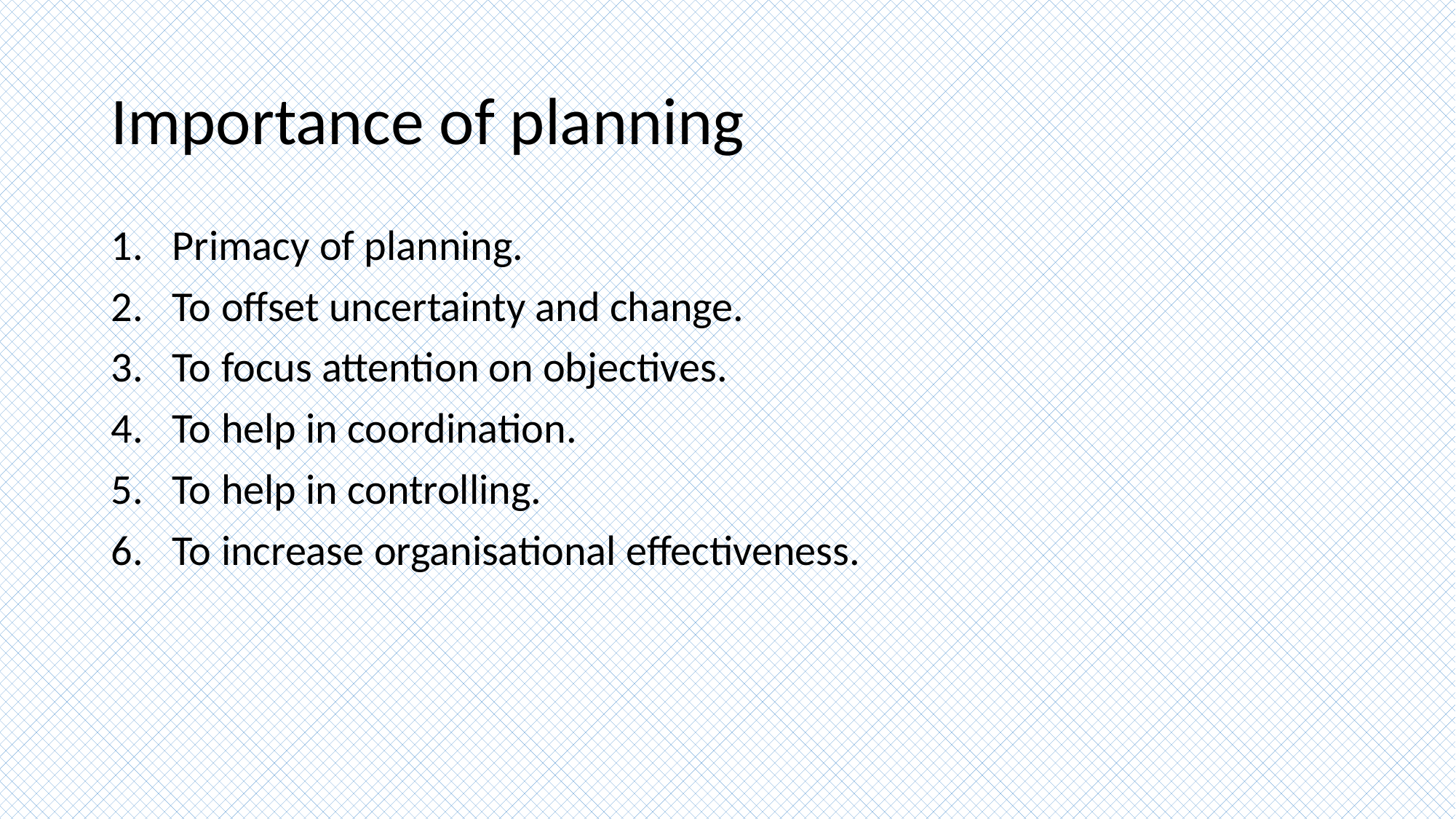

# Importance of planning
Primacy of planning.
To offset uncertainty and change.
To focus attention on objectives.
To help in coordination.
To help in controlling.
To increase organisational effectiveness.